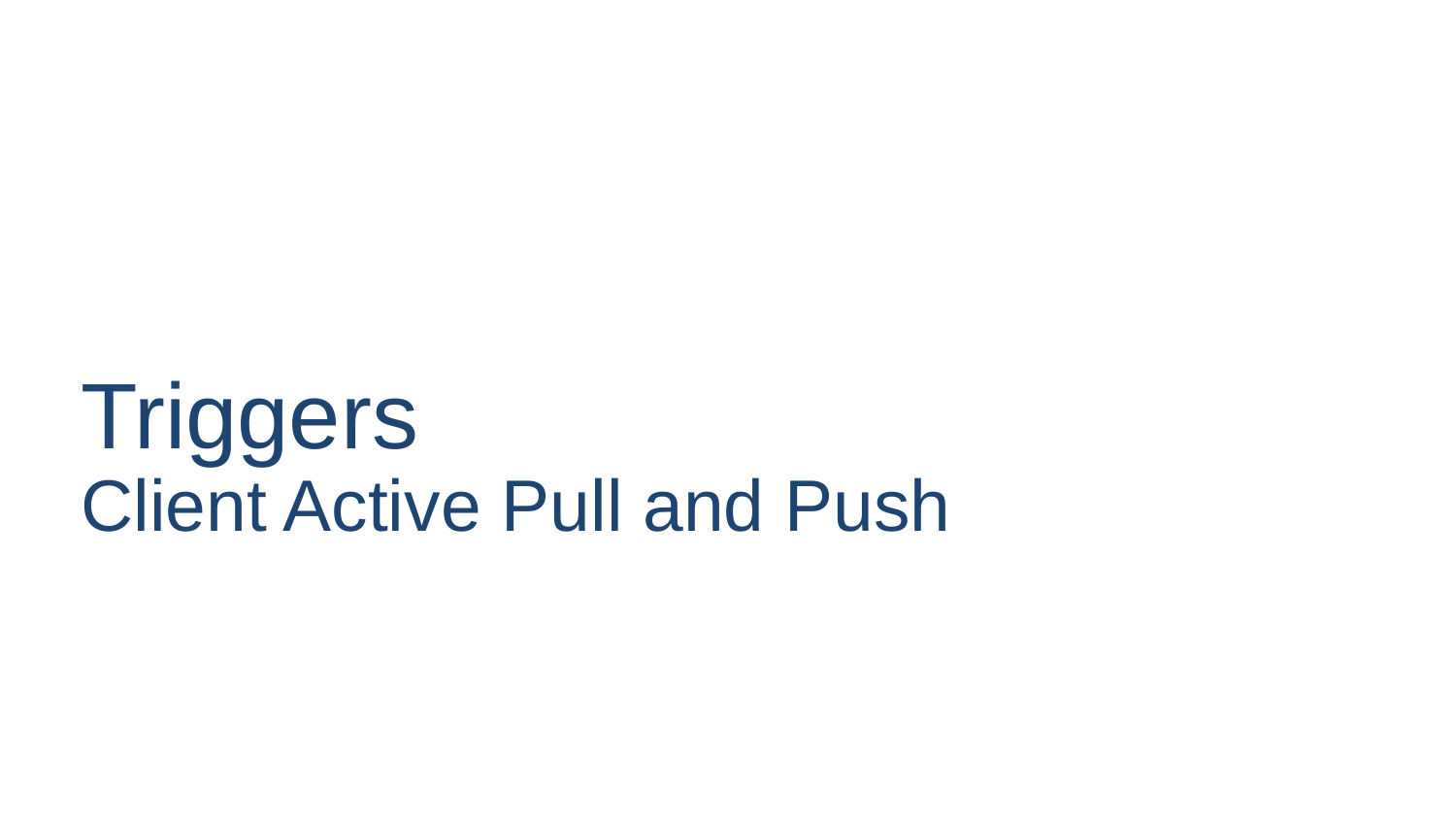

# Triggers Client Active Pull and Push